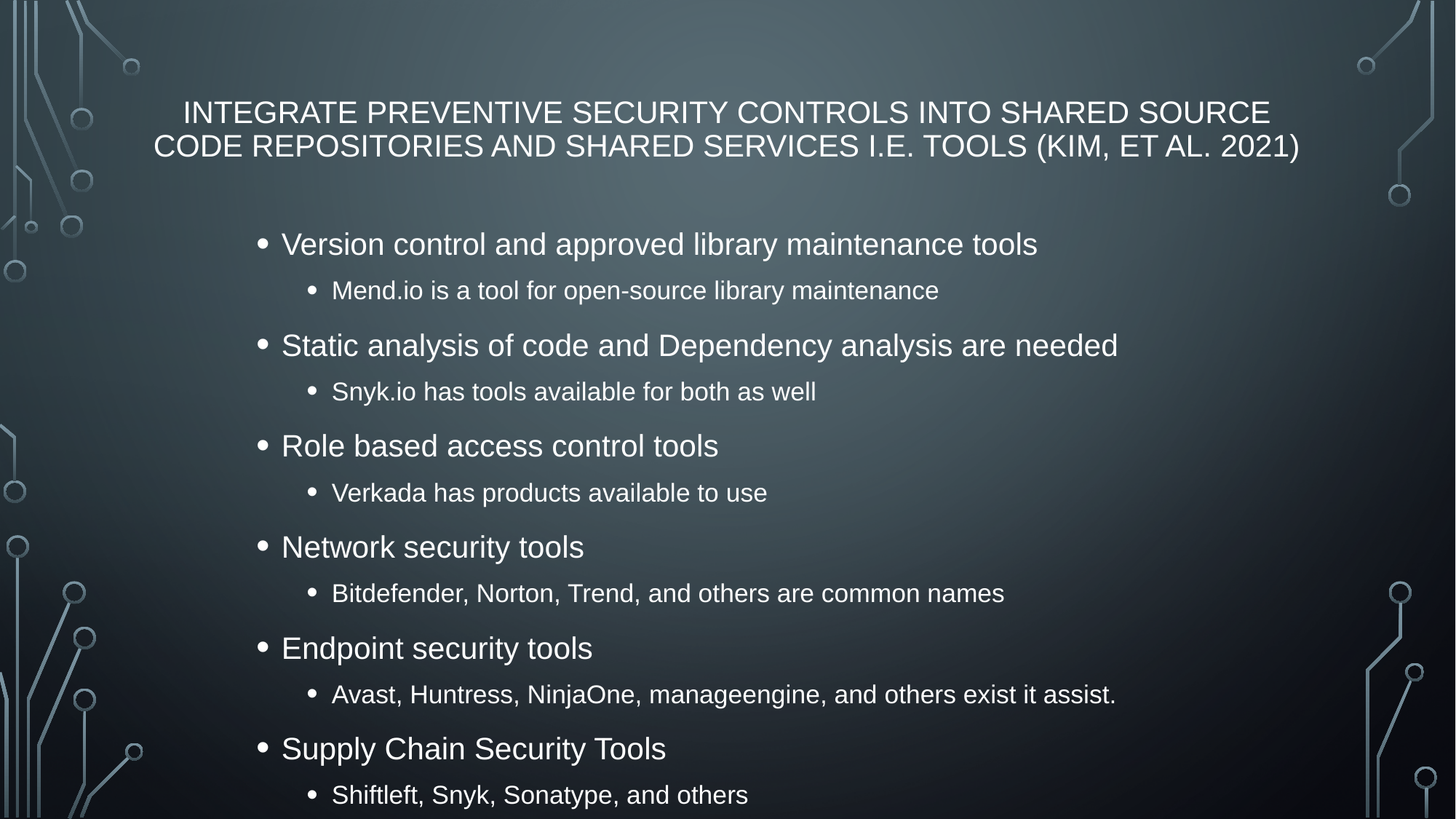

# Integrate preventive security controls into shared source code repositories and shared services I.E. Tools (Kim, et al. 2021)
Version control and approved library maintenance tools
Mend.io is a tool for open-source library maintenance
Static analysis of code and Dependency analysis are needed
Snyk.io has tools available for both as well
Role based access control tools
Verkada has products available to use
Network security tools
Bitdefender, Norton, Trend, and others are common names
Endpoint security tools
Avast, Huntress, NinjaOne, manageengine, and others exist it assist.
Supply Chain Security Tools
Shiftleft, Snyk, Sonatype, and others